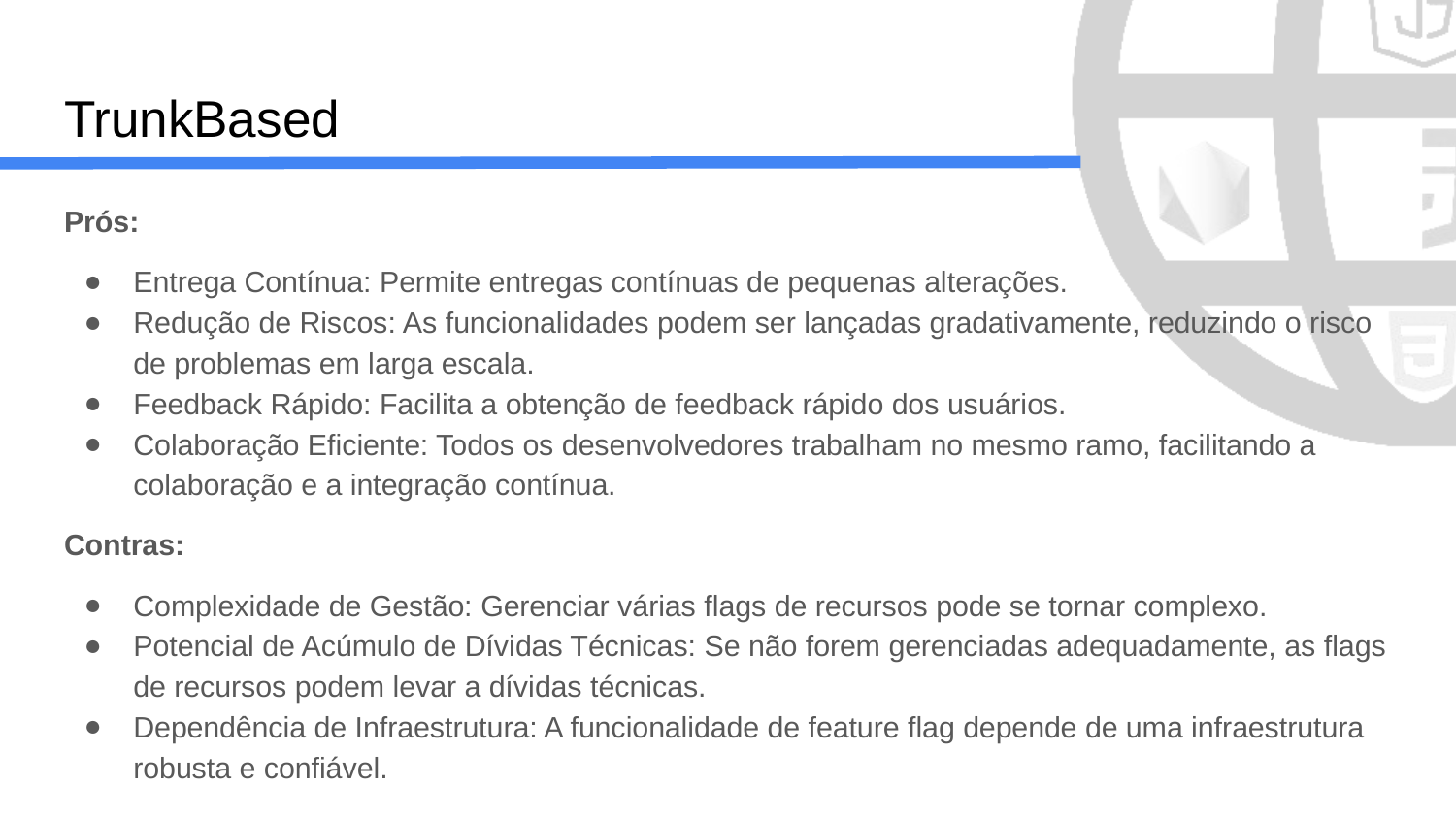

# TrunkBased
Prós:
Entrega Contínua: Permite entregas contínuas de pequenas alterações.
Redução de Riscos: As funcionalidades podem ser lançadas gradativamente, reduzindo o risco de problemas em larga escala.
Feedback Rápido: Facilita a obtenção de feedback rápido dos usuários.
Colaboração Eficiente: Todos os desenvolvedores trabalham no mesmo ramo, facilitando a colaboração e a integração contínua.
Contras:
Complexidade de Gestão: Gerenciar várias flags de recursos pode se tornar complexo.
Potencial de Acúmulo de Dívidas Técnicas: Se não forem gerenciadas adequadamente, as flags de recursos podem levar a dívidas técnicas.
Dependência de Infraestrutura: A funcionalidade de feature flag depende de uma infraestrutura robusta e confiável.